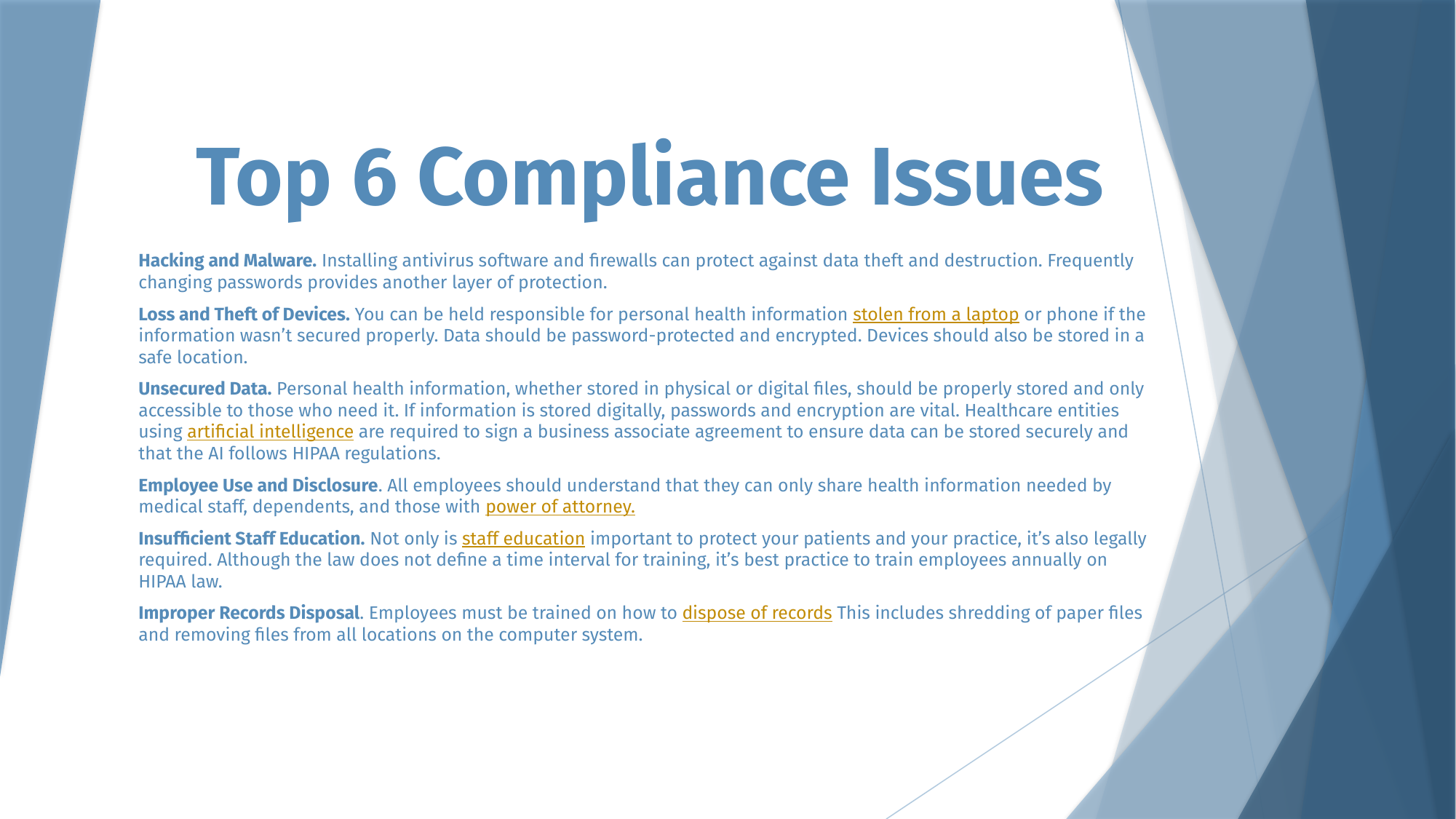

# Top 6 Compliance Issues

Hacking and Malware. Installing antivirus software and firewalls can protect against data theft and destruction. Frequently changing passwords provides another layer of protection.
Loss and Theft of Devices. You can be held responsible for personal health information stolen from a laptop or phone if the information wasn’t secured properly. Data should be password-protected and encrypted. Devices should also be stored in a safe location.
Unsecured Data. Personal health information, whether stored in physical or digital files, should be properly stored and only accessible to those who need it. If information is stored digitally, passwords and encryption are vital. Healthcare entities using artificial intelligence are required to sign a business associate agreement to ensure data can be stored securely and that the AI follows HIPAA regulations.
Employee Use and Disclosure. All employees should understand that they can only share health information needed by medical staff, dependents, and those with power of attorney.
Insufficient Staff Education. Not only is staff education important to protect your patients and your practice, it’s also legally required. Although the law does not define a time interval for training, it’s best practice to train employees annually on HIPAA law.
Improper Records Disposal. Employees must be trained on how to dispose of records This includes shredding of paper files and removing files from all locations on the computer system.